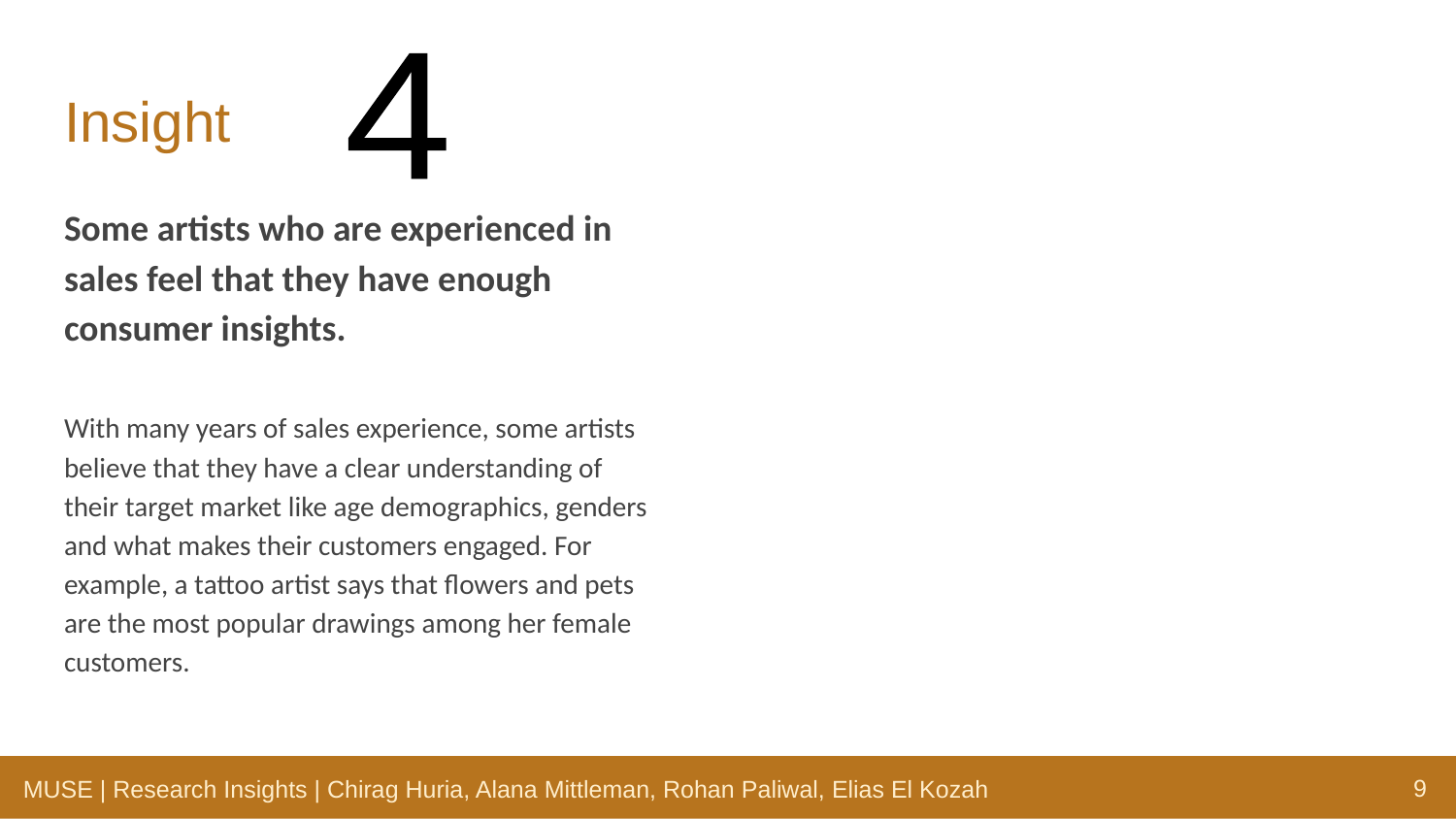

4
# Insight
Some artists who are experienced in sales feel that they have enough consumer insights.
With many years of sales experience, some artists believe that they have a clear understanding of their target market like age demographics, genders and what makes their customers engaged. For example, a tattoo artist says that flowers and pets are the most popular drawings among her female customers.
9